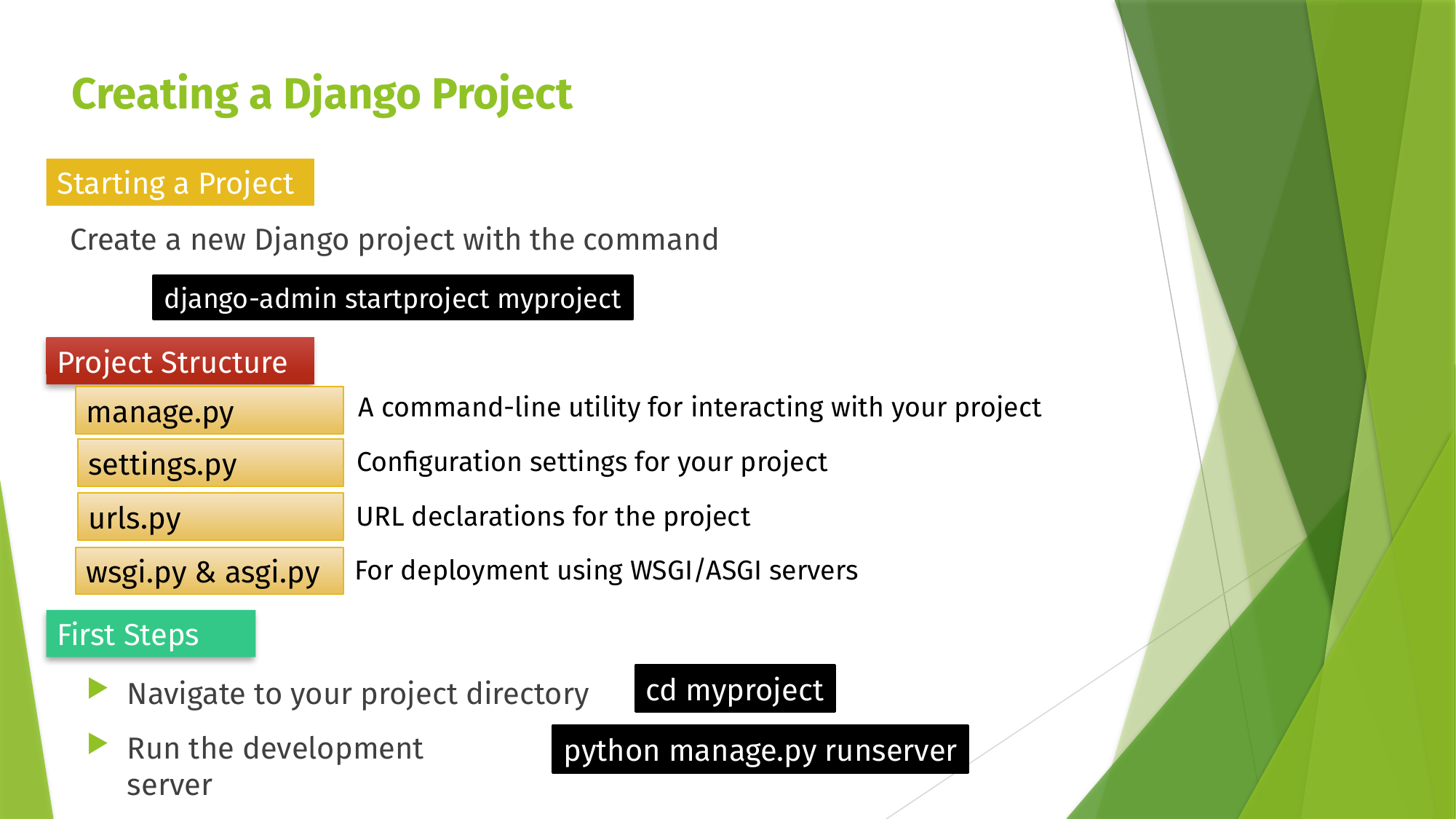

# Creating a Django Project
Starting a Project
Create a new Django project with the command
django-admin startproject myproject
Project Structure
A command-line utility for interacting with your project
manage.py
Configuration settings for your project
settings.py
urls.py
URL declarations for the project
wsgi.py & asgi.py
For deployment using WSGI/ASGI servers
First Steps
cd myproject
Navigate to your project directory
Run the development server
python manage.py runserver